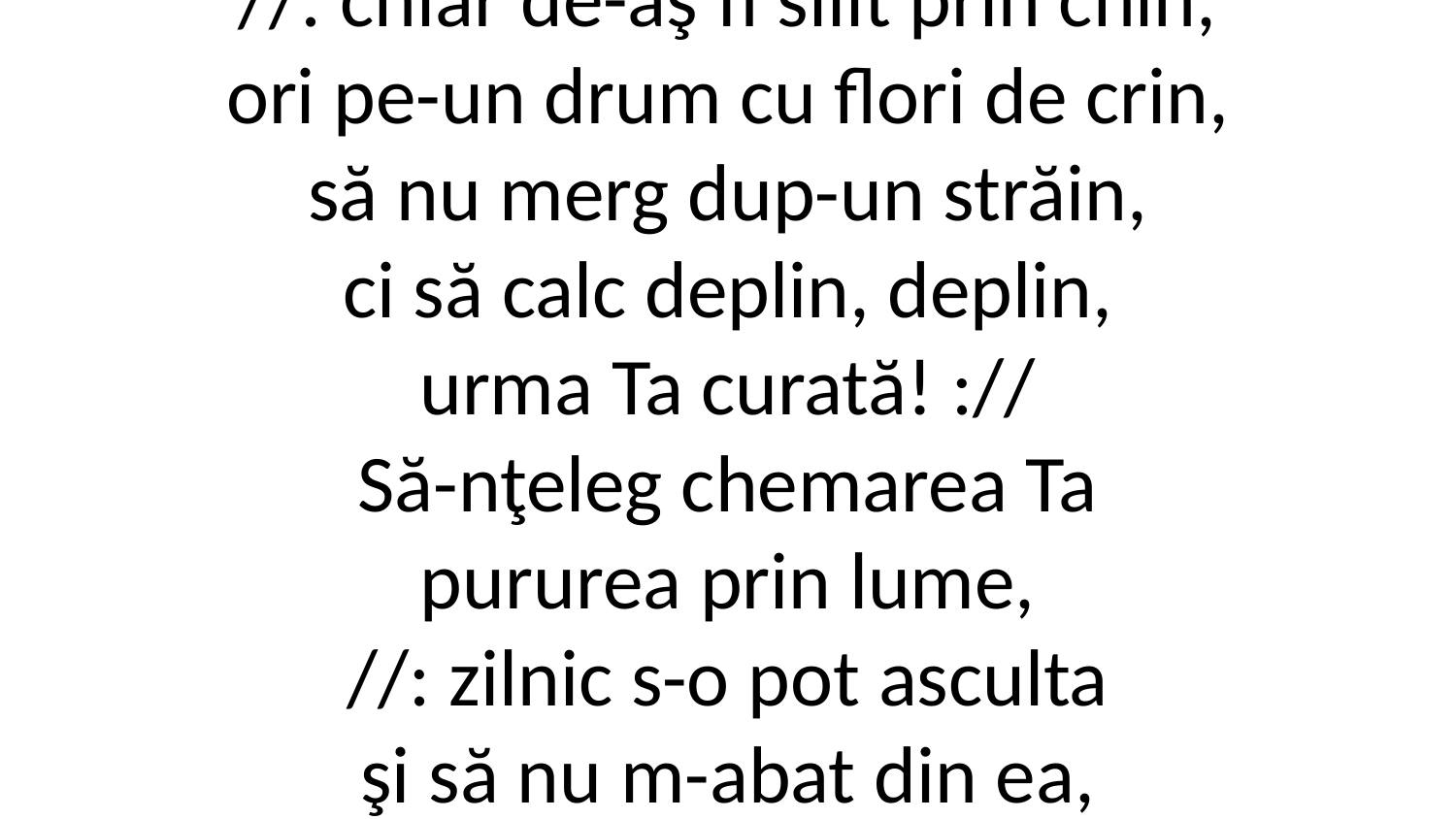

1. Să nu merg dup-un străin,
Doamne, niciodată,
//: chiar de-aş fi silit prin chin,
ori pe-un drum cu flori de crin,
să nu merg dup-un străin,
ci să calc deplin, deplin,
urma Ta curată! ://
Să-nţeleg chemarea Ta
pururea prin lume,
//: zilnic s-o pot asculta
şi să nu m­-abat din ea,
să-nţeleg chemarea Ta,
ca să-Ţi pot mereu 'nălţa,
Doamne, sfântul Nume! ://